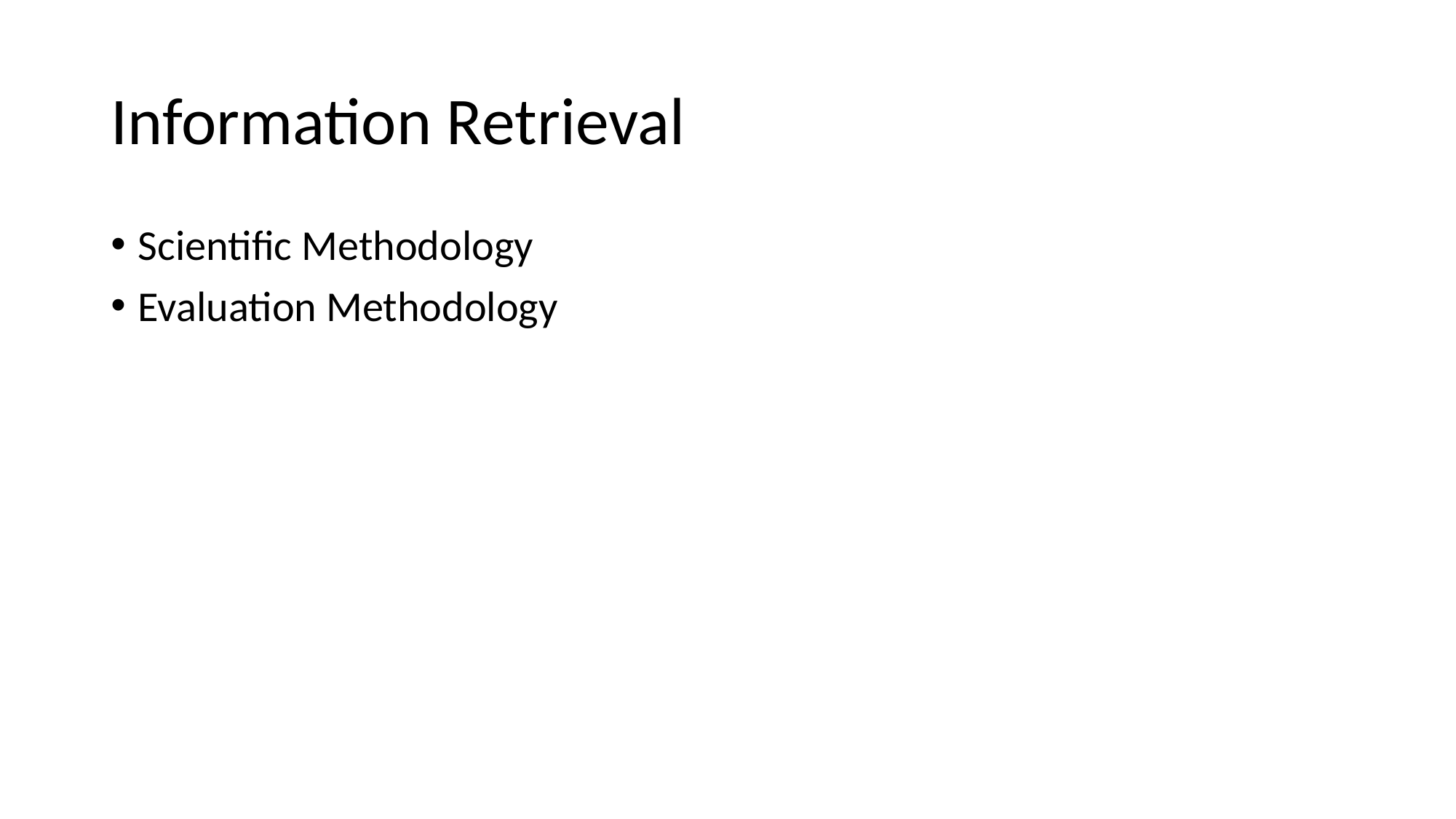

# Information Retrieval
Scientific Methodology
Evaluation Methodology